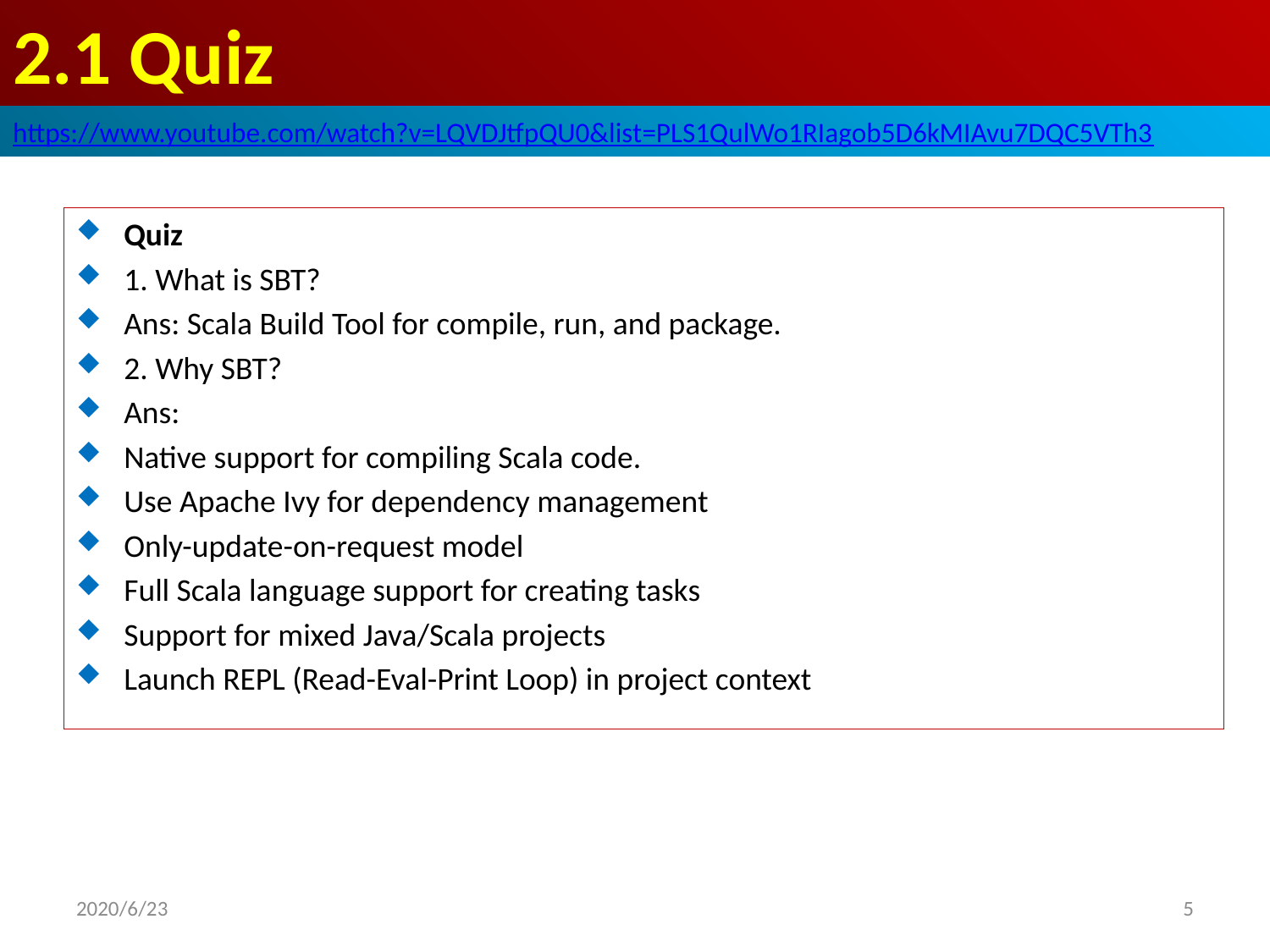

# 2.1 Quiz
https://www.youtube.com/watch?v=LQVDJtfpQU0&list=PLS1QulWo1RIagob5D6kMIAvu7DQC5VTh3
Quiz
1. What is SBT?
Ans: Scala Build Tool for compile, run, and package.
2. Why SBT?
Ans:
Native support for compiling Scala code.
Use Apache Ivy for dependency management
Only-update-on-request model
Full Scala language support for creating tasks
Support for mixed Java/Scala projects
Launch REPL (Read-Eval-Print Loop) in project context

2020/6/23
5